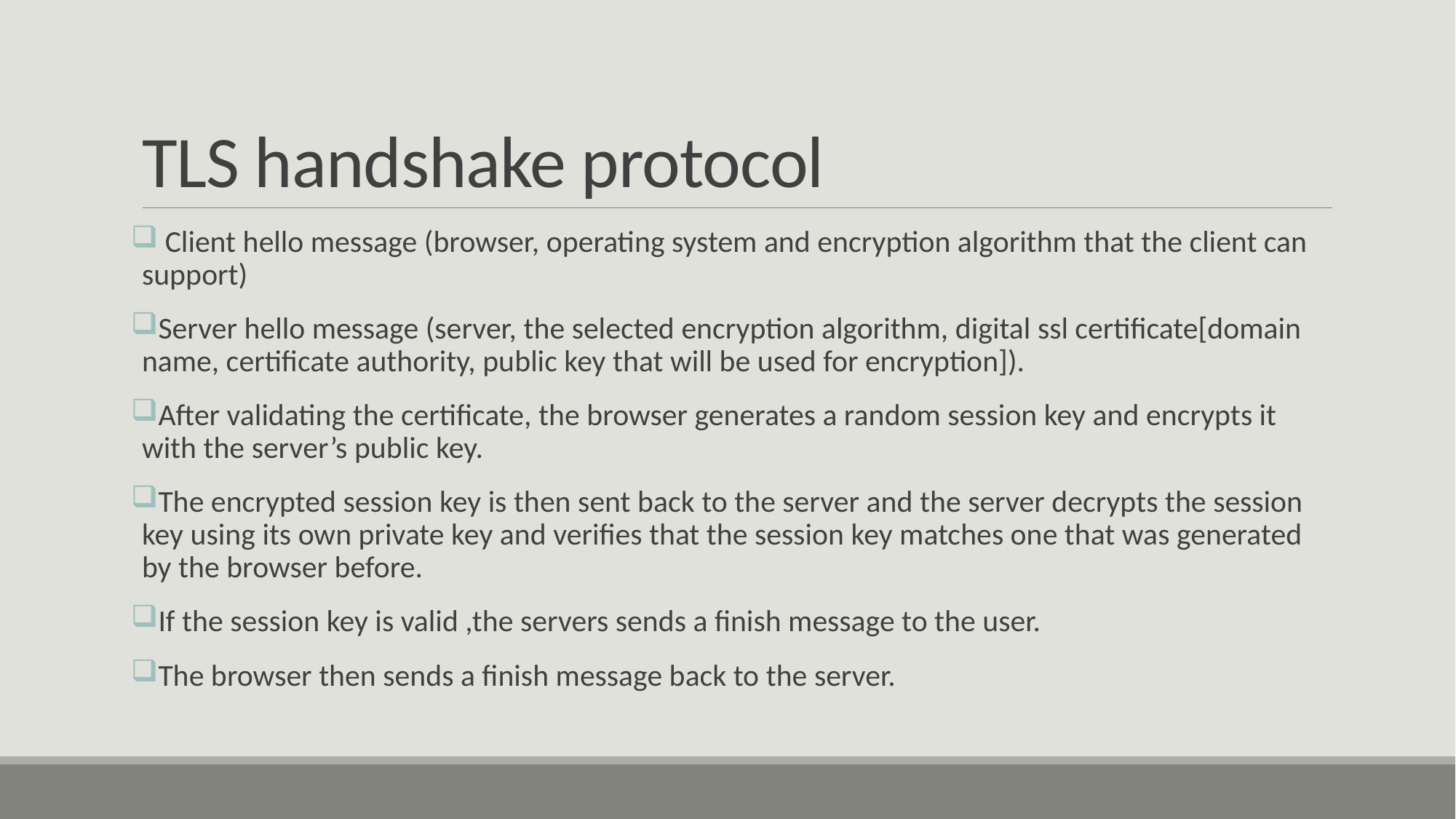

# TLS handshake protocol
 Client hello message (browser, operating system and encryption algorithm that the client can support)
Server hello message (server, the selected encryption algorithm, digital ssl certificate[domain name, certificate authority, public key that will be used for encryption]).
After validating the certificate, the browser generates a random session key and encrypts it with the server’s public key.
The encrypted session key is then sent back to the server and the server decrypts the session key using its own private key and verifies that the session key matches one that was generated by the browser before.
If the session key is valid ,the servers sends a finish message to the user.
The browser then sends a finish message back to the server.